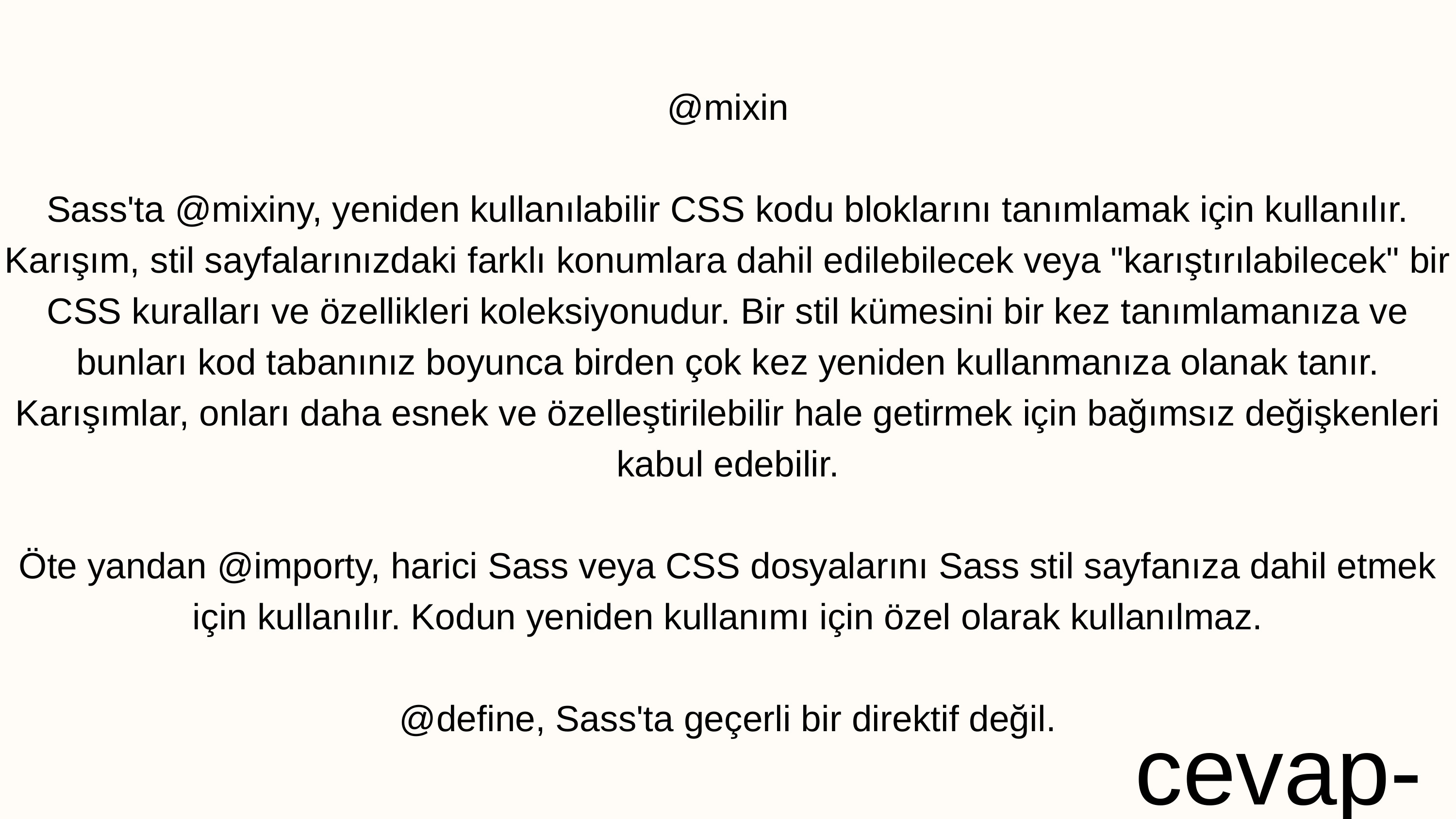

@mixin

Sass'ta @mixiny, yeniden kullanılabilir CSS kodu bloklarını tanımlamak için kullanılır. Karışım, stil sayfalarınızdaki farklı konumlara dahil edilebilecek veya "karıştırılabilecek" bir CSS kuralları ve özellikleri koleksiyonudur. Bir stil kümesini bir kez tanımlamanıza ve bunları kod tabanınız boyunca birden çok kez yeniden kullanmanıza olanak tanır. Karışımlar, onları daha esnek ve özelleştirilebilir hale getirmek için bağımsız değişkenleri kabul edebilir.

Öte yandan @importy, harici Sass veya CSS dosyalarını Sass stil sayfanıza dahil etmek için kullanılır. Kodun yeniden kullanımı için özel olarak kullanılmaz.

@define, Sass'ta geçerli bir direktif değil.
cevap-C